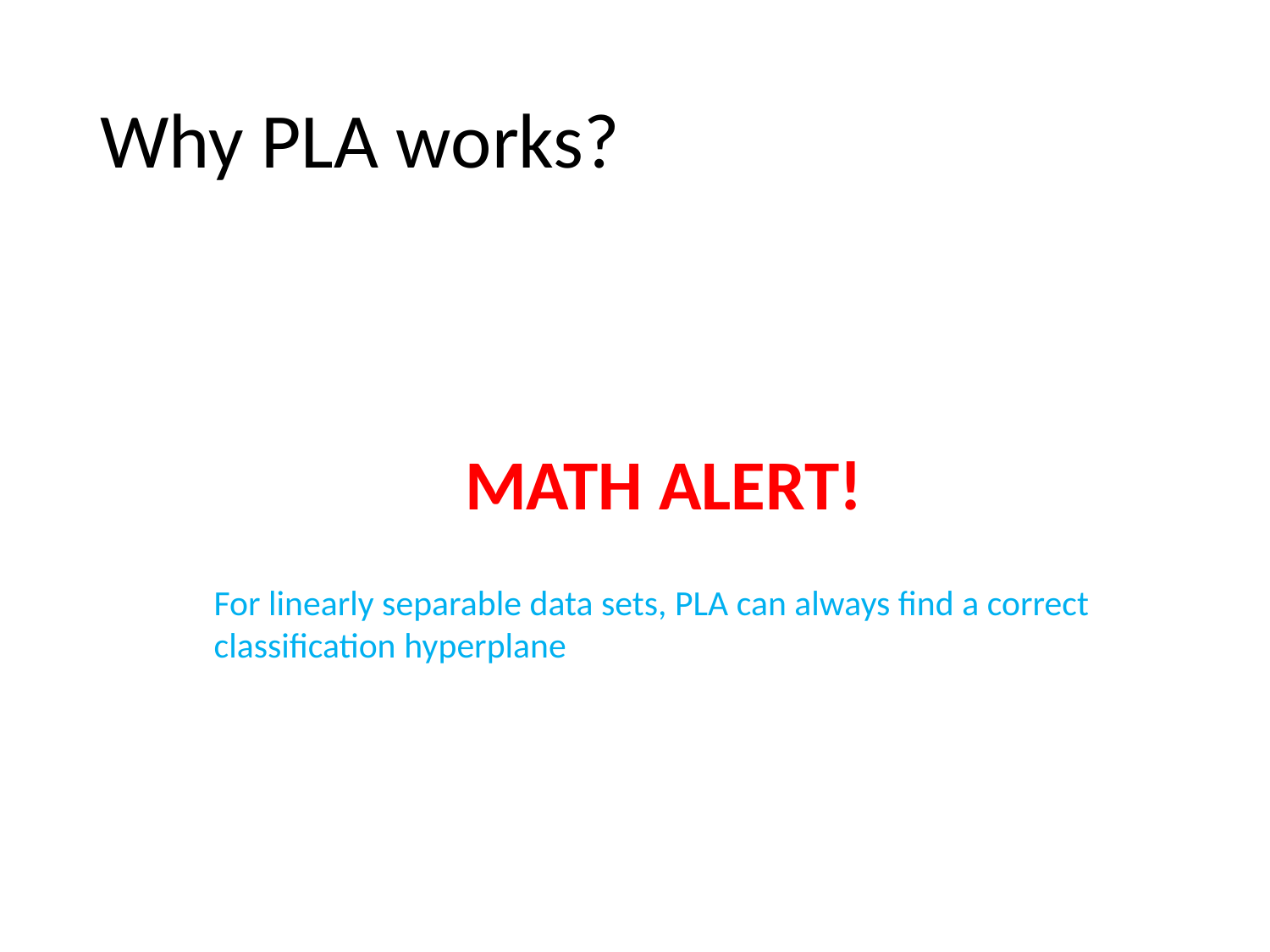

# Why PLA works?
MATH ALERT!
For linearly separable data sets, PLA can always find a correct classification hyperplane